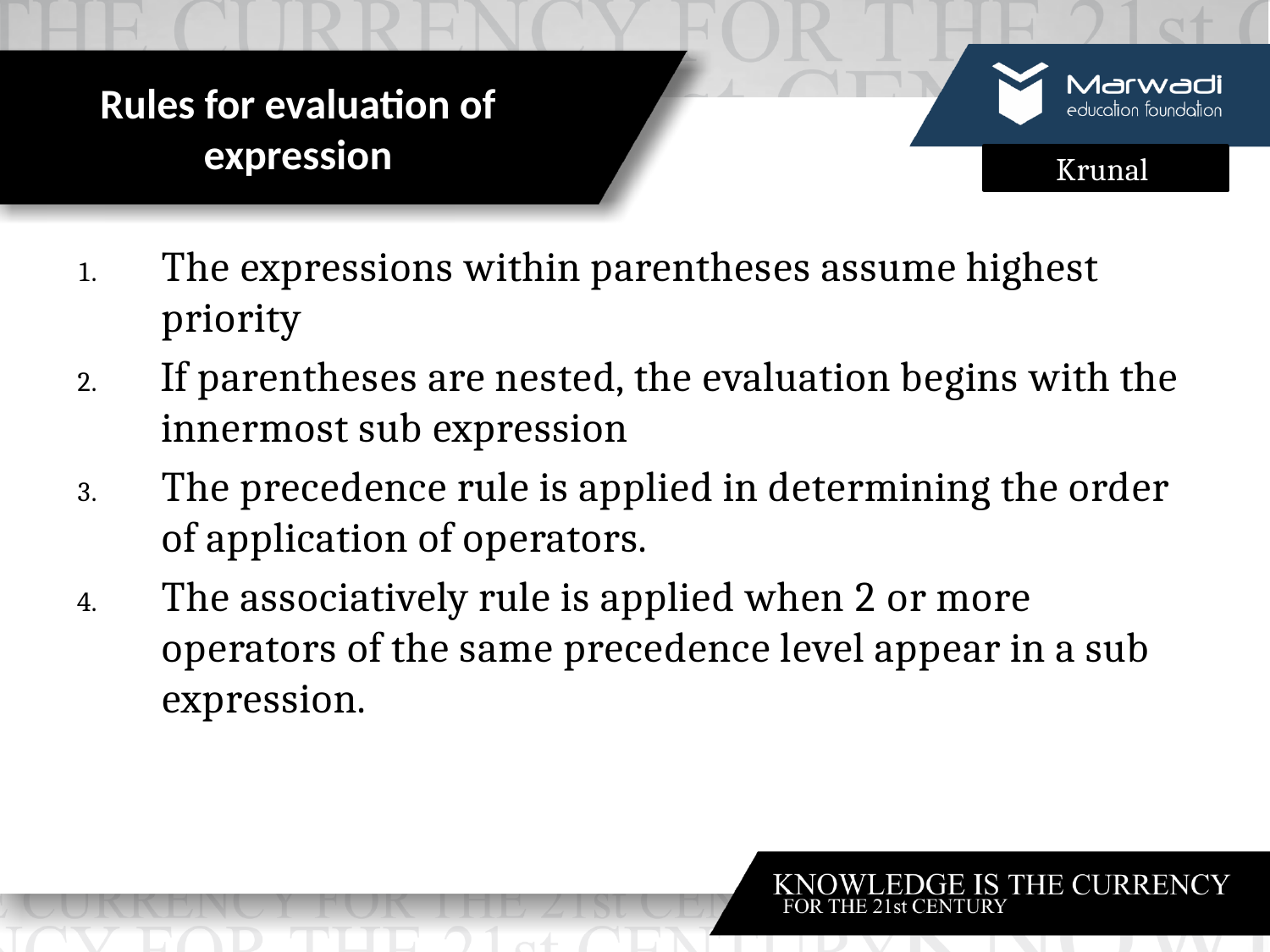

# Rules for evaluation of expression
The expressions within parentheses assume highest priority
If parentheses are nested, the evaluation begins with the innermost sub expression
The precedence rule is applied in determining the order of application of operators.
The associatively rule is applied when 2 or more operators of the same precedence level appear in a sub expression.